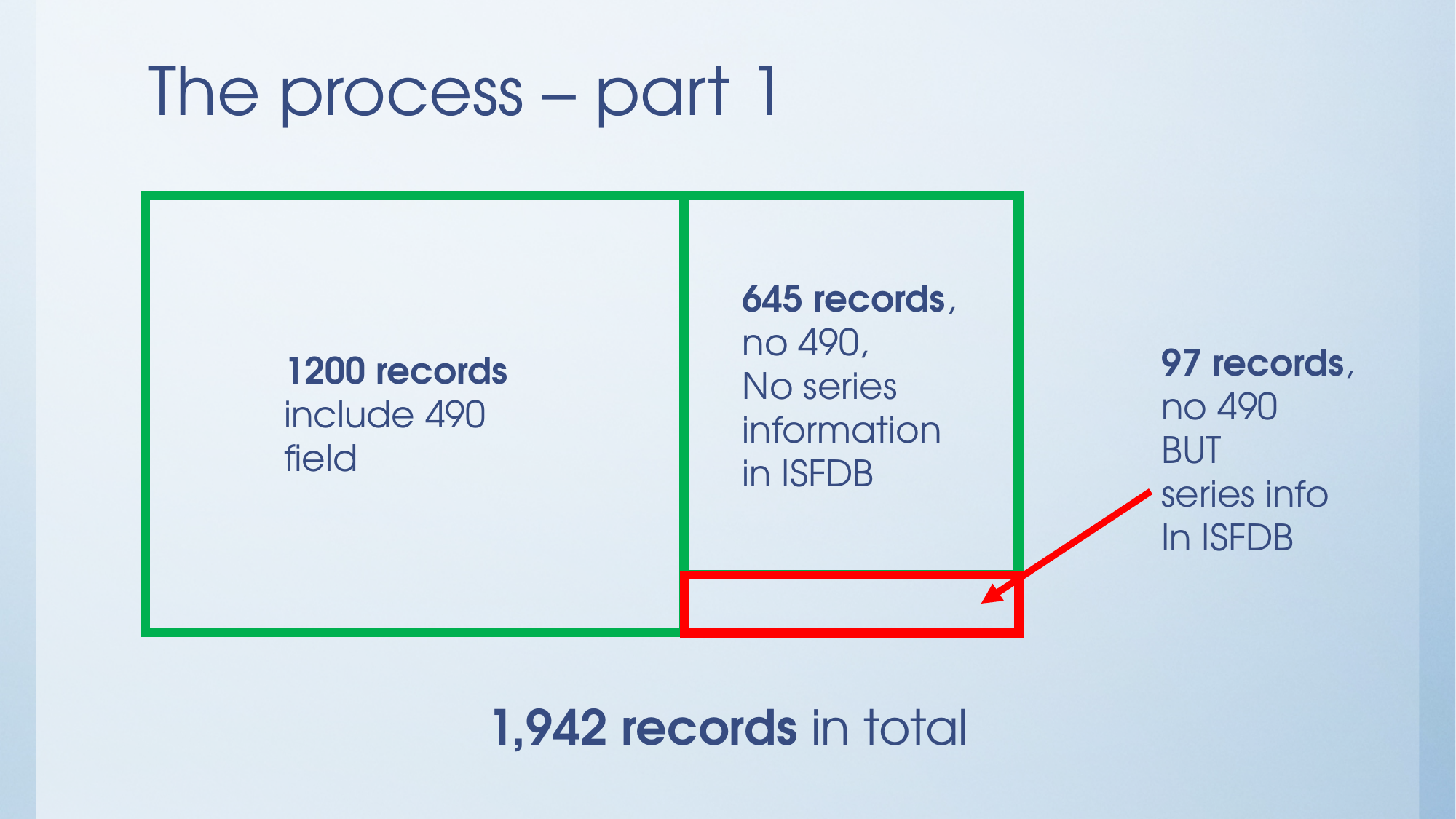

# The process – part 1

645 records,
no 490,
No series
information
in ISFDB
97 records,
no 490
BUT
series info
In ISFDB
1200 records
include 490 field

1,942 records in total